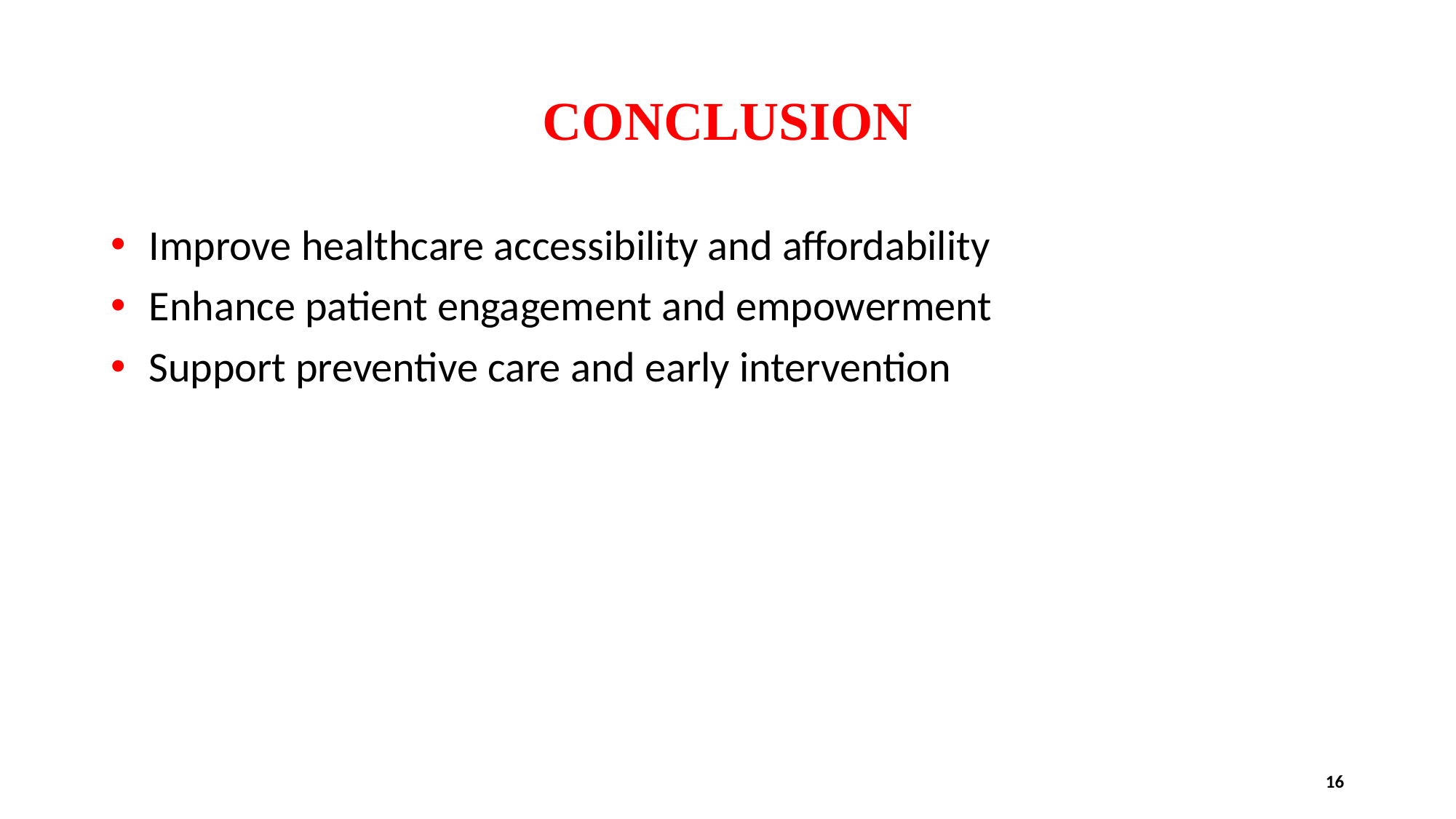

# CONCLUSION
 Improve healthcare accessibility and affordability
 Enhance patient engagement and empowerment
 Support preventive care and early intervention

16